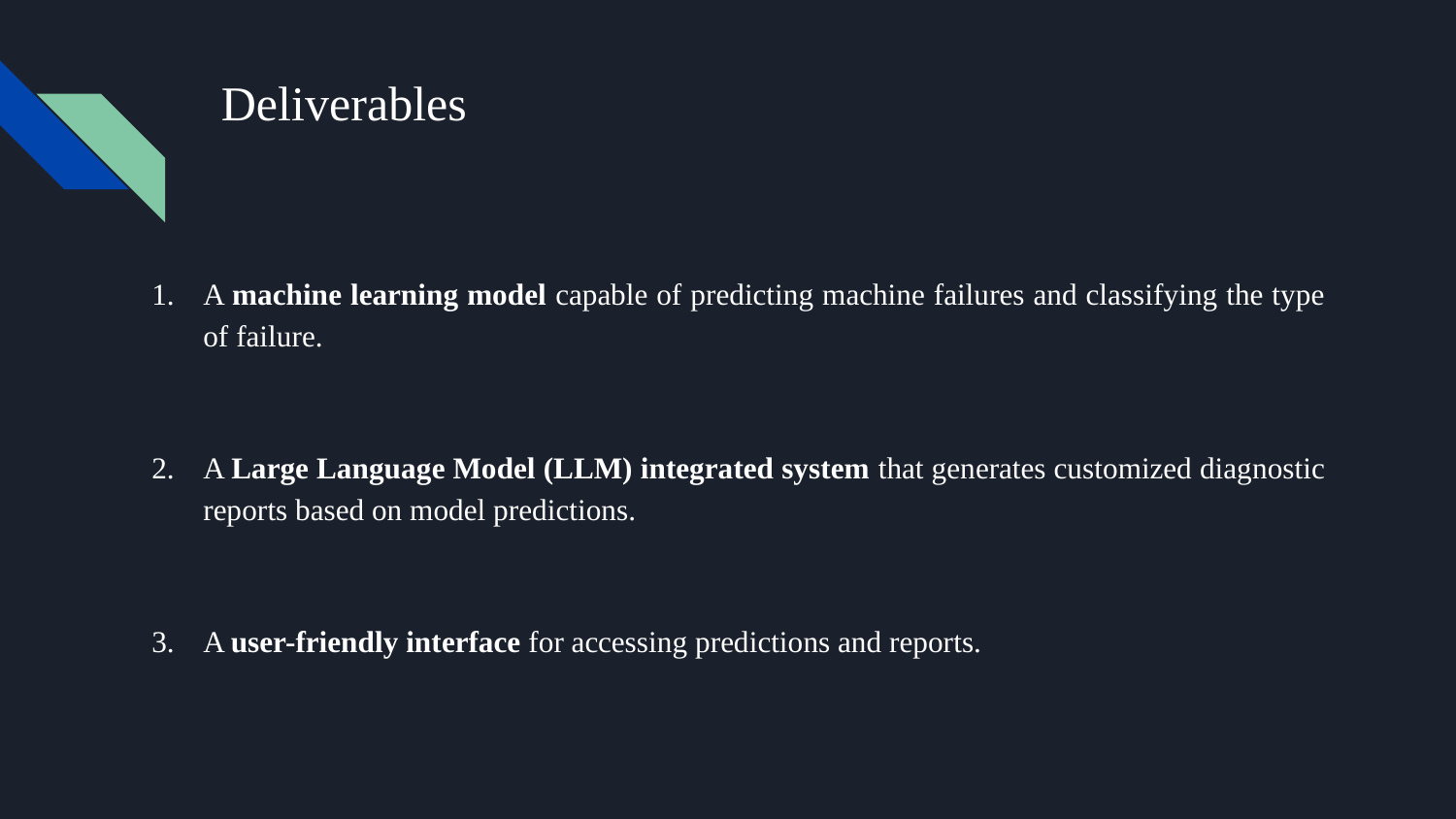

# Deliverables
A machine learning model capable of predicting machine failures and classifying the type of failure.

A Large Language Model (LLM) integrated system that generates customized diagnostic reports based on model predictions.

A user-friendly interface for accessing predictions and reports.